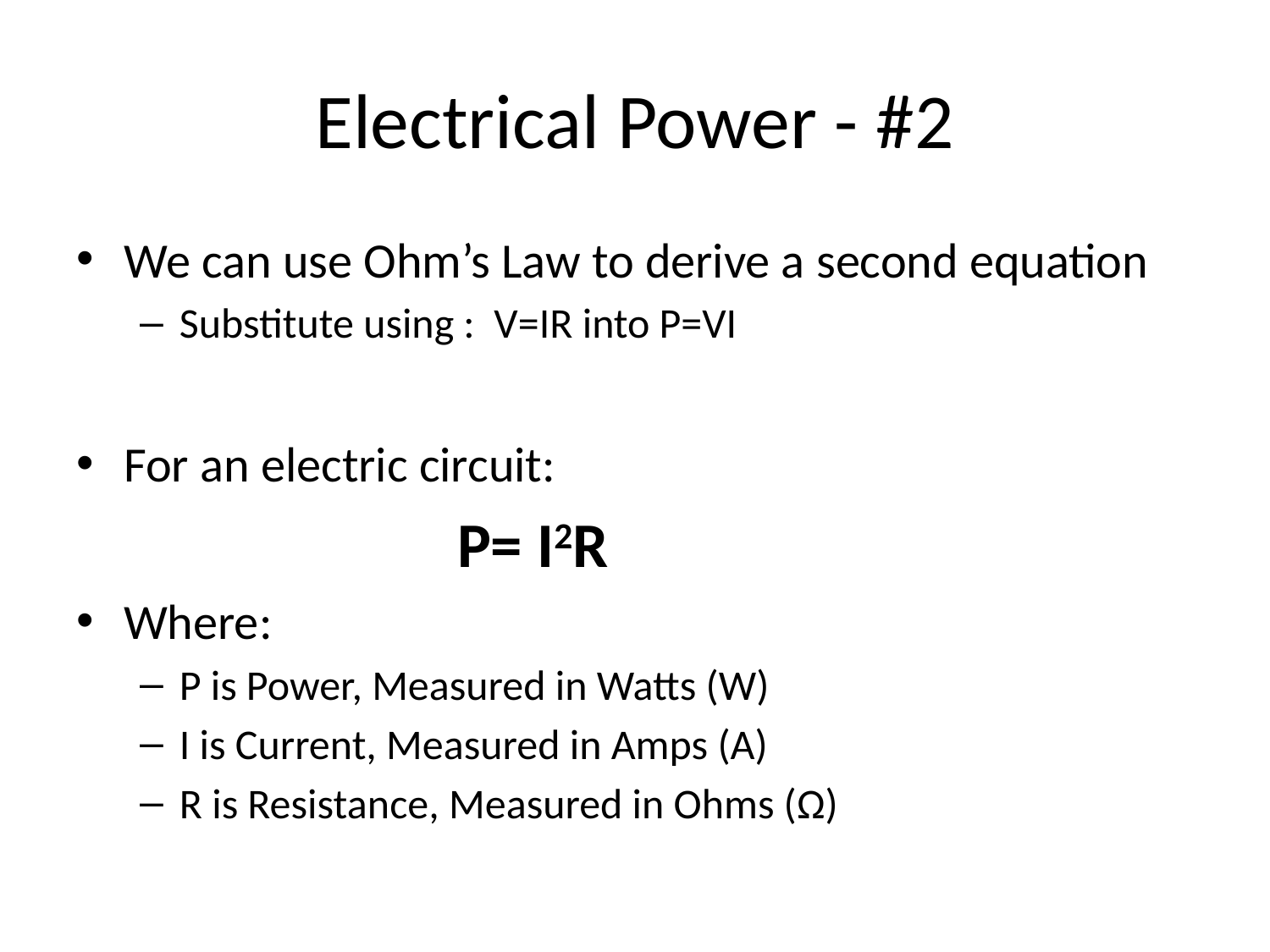

# Electrical Power - #2
We can use Ohm’s Law to derive a second equation
Substitute using :  V=IR into P=VI

For an electric circuit:
			P= I2R
Where:
P is Power, Measured in Watts (W)
I is Current, Measured in Amps (A)
R is Resistance, Measured in Ohms (Ω)